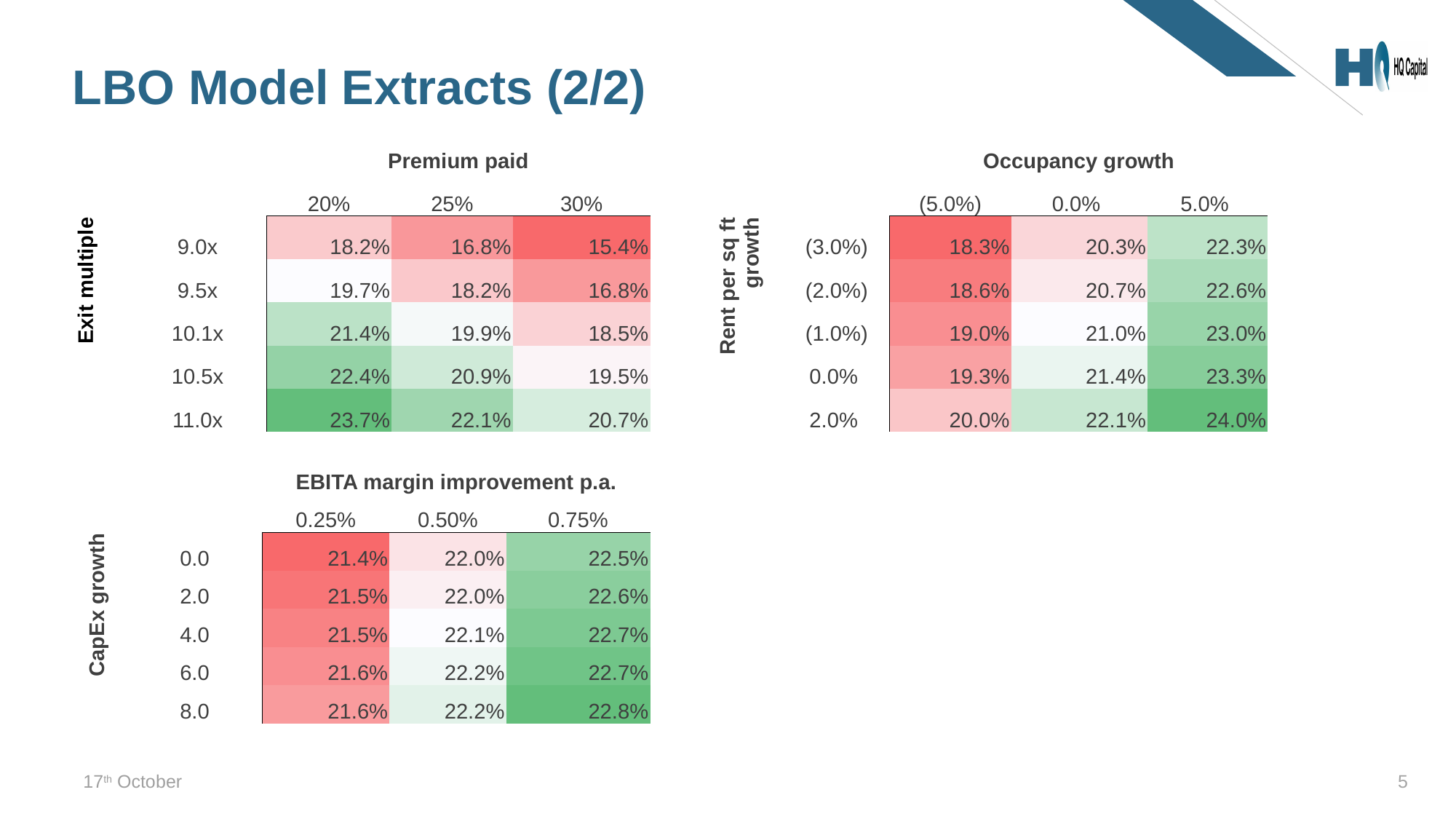

# LBO Model Extracts (2/2)
|  |  | Premium paid |  |  |
| --- | --- | --- | --- | --- |
|  |  | 20% | 25% | 30% |
| Exit multiple | 9.0x | 18.2% | 16.8% | 15.4% |
|  | 9.5x | 19.7% | 18.2% | 16.8% |
|  | 10.1x | 21.4% | 19.9% | 18.5% |
|  | 10.5x | 22.4% | 20.9% | 19.5% |
|  | 11.0x | 23.7% | 22.1% | 20.7% |
|  |  | Occupancy growth |  |  |
| --- | --- | --- | --- | --- |
|  |  | (5.0%) | 0.0% | 5.0% |
| Rent per sq ft growth | (3.0%) | 18.3% | 20.3% | 22.3% |
|  | (2.0%) | 18.6% | 20.7% | 22.6% |
|  | (1.0%) | 19.0% | 21.0% | 23.0% |
|  | 0.0% | 19.3% | 21.4% | 23.3% |
|  | 2.0% | 20.0% | 22.1% | 24.0% |
|  |  | EBITA margin improvement p.a. |  |  |
| --- | --- | --- | --- | --- |
|  |  | 0.25% | 0.50% | 0.75% |
| CapEx growth | 0.0 | 21.4% | 22.0% | 22.5% |
|  | 2.0 | 21.5% | 22.0% | 22.6% |
|  | 4.0 | 21.5% | 22.1% | 22.7% |
|  | 6.0 | 21.6% | 22.2% | 22.7% |
|  | 8.0 | 21.6% | 22.2% | 22.8% |
17th October
5